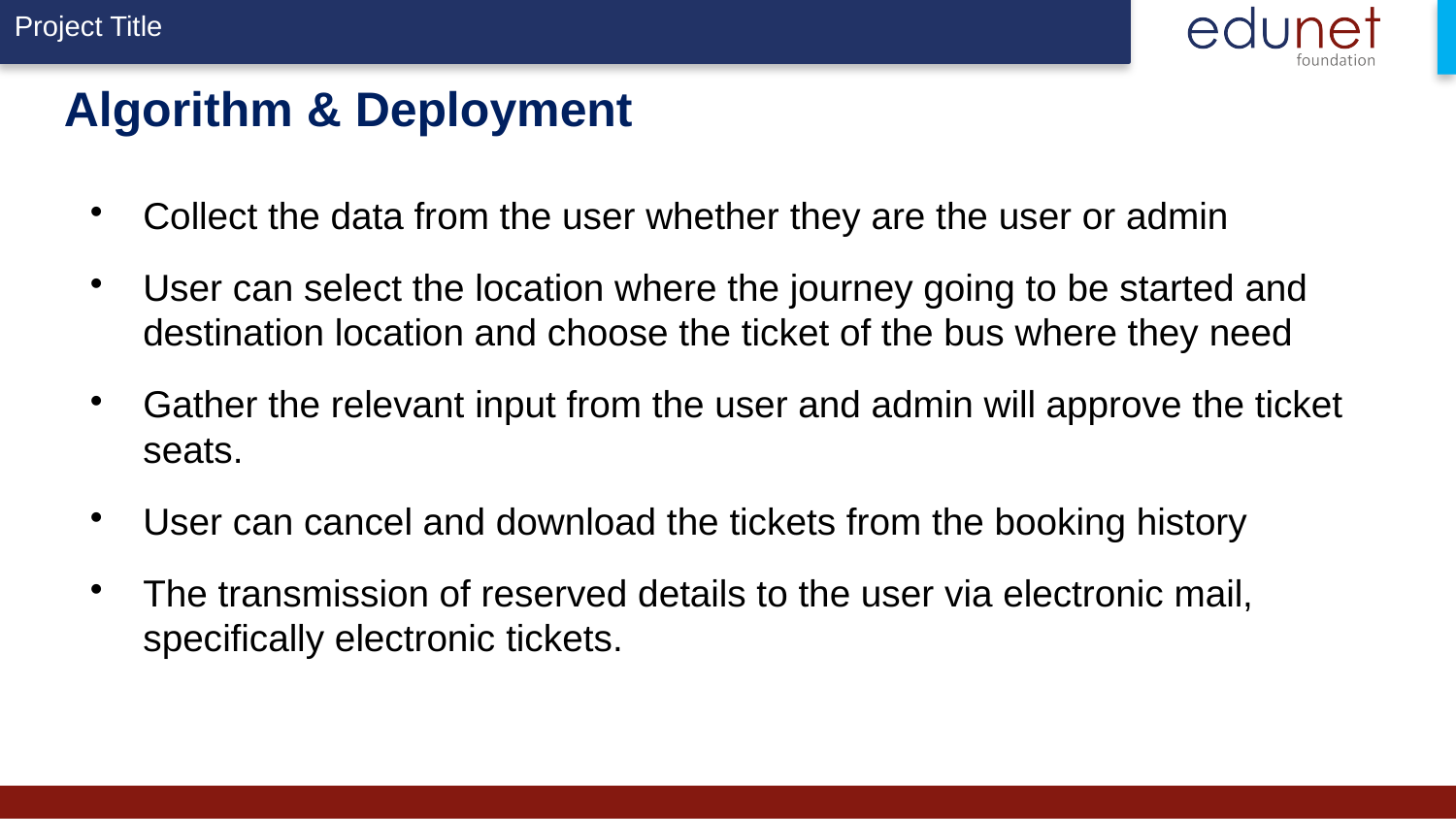

Algorithm & Deployment
Collect the data from the user whether they are the user or admin
User can select the location where the journey going to be started and destination location and choose the ticket of the bus where they need
Gather the relevant input from the user and admin will approve the ticket seats.
User can cancel and download the tickets from the booking history
The transmission of reserved details to the user via electronic mail, specifically electronic tickets.